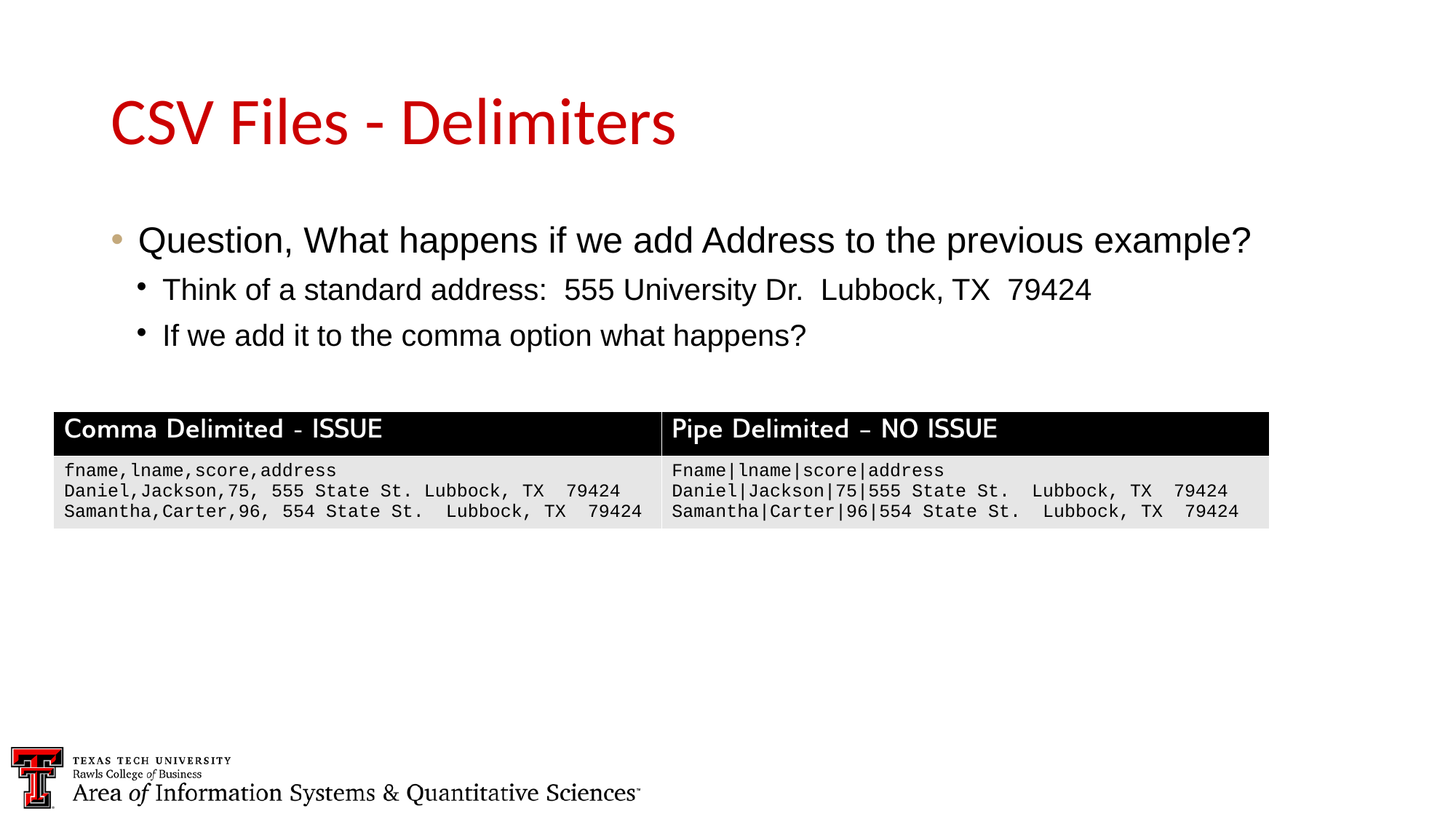

CSV Files - Delimiters
Question, What happens if we add Address to the previous example?
Think of a standard address:  555 University Dr.  Lubbock, TX  79424
If we add it to the comma option what happens?

| Comma Delimited - ISSUE | Pipe Delimited – NO ISSUE |
| --- | --- |
| fname,lname,score,address Daniel,Jackson,75, 555 State St. Lubbock, TX 79424 Samantha,Carter,96, 554 State St. Lubbock, TX 79424 | Fname|lname|score|address Daniel|Jackson|75|555 State St. Lubbock, TX 79424 Samantha|Carter|96|554 State St. Lubbock, TX 79424 |